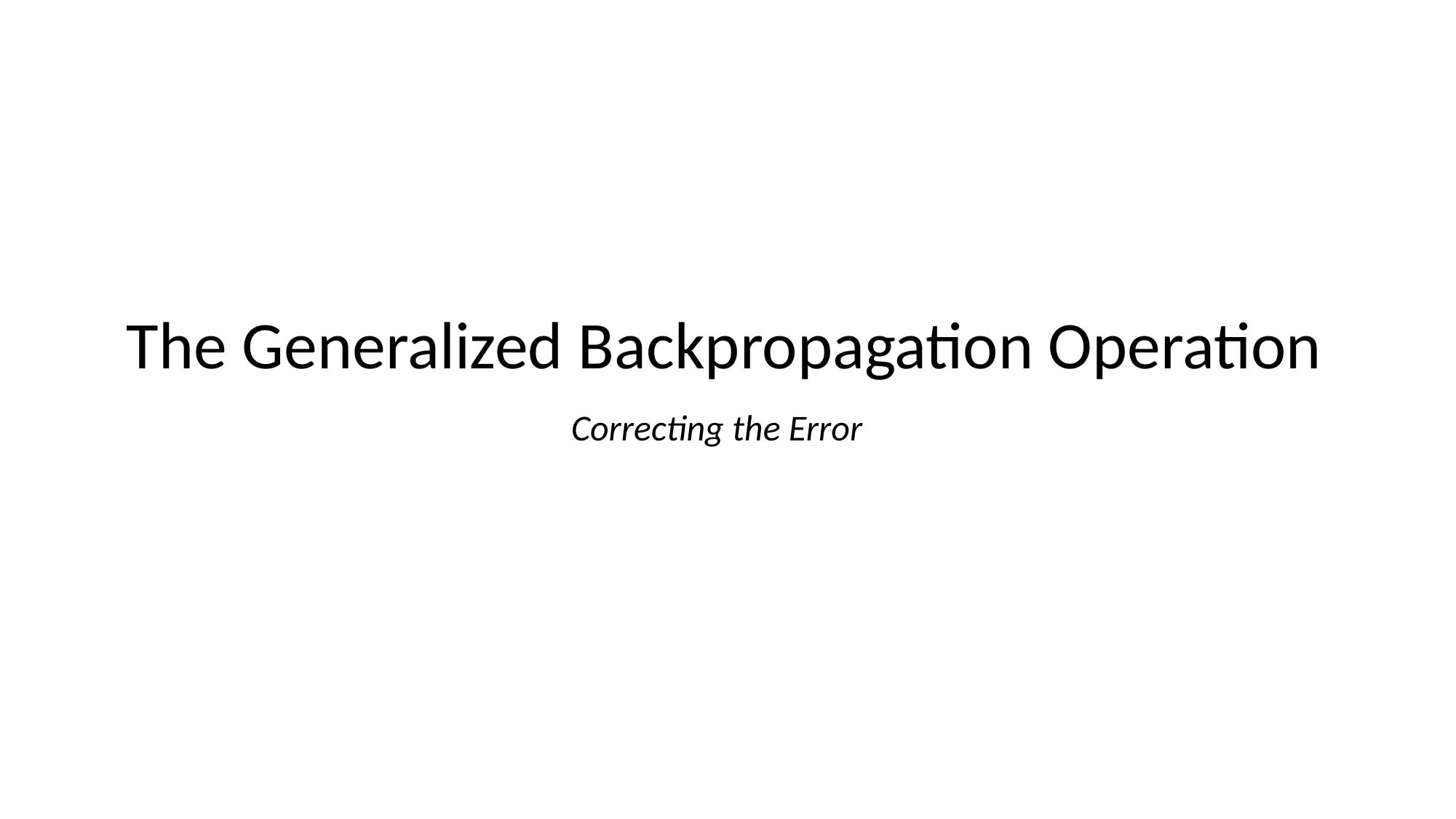

# The Generalized Backpropagation Operation
Correcting the Error